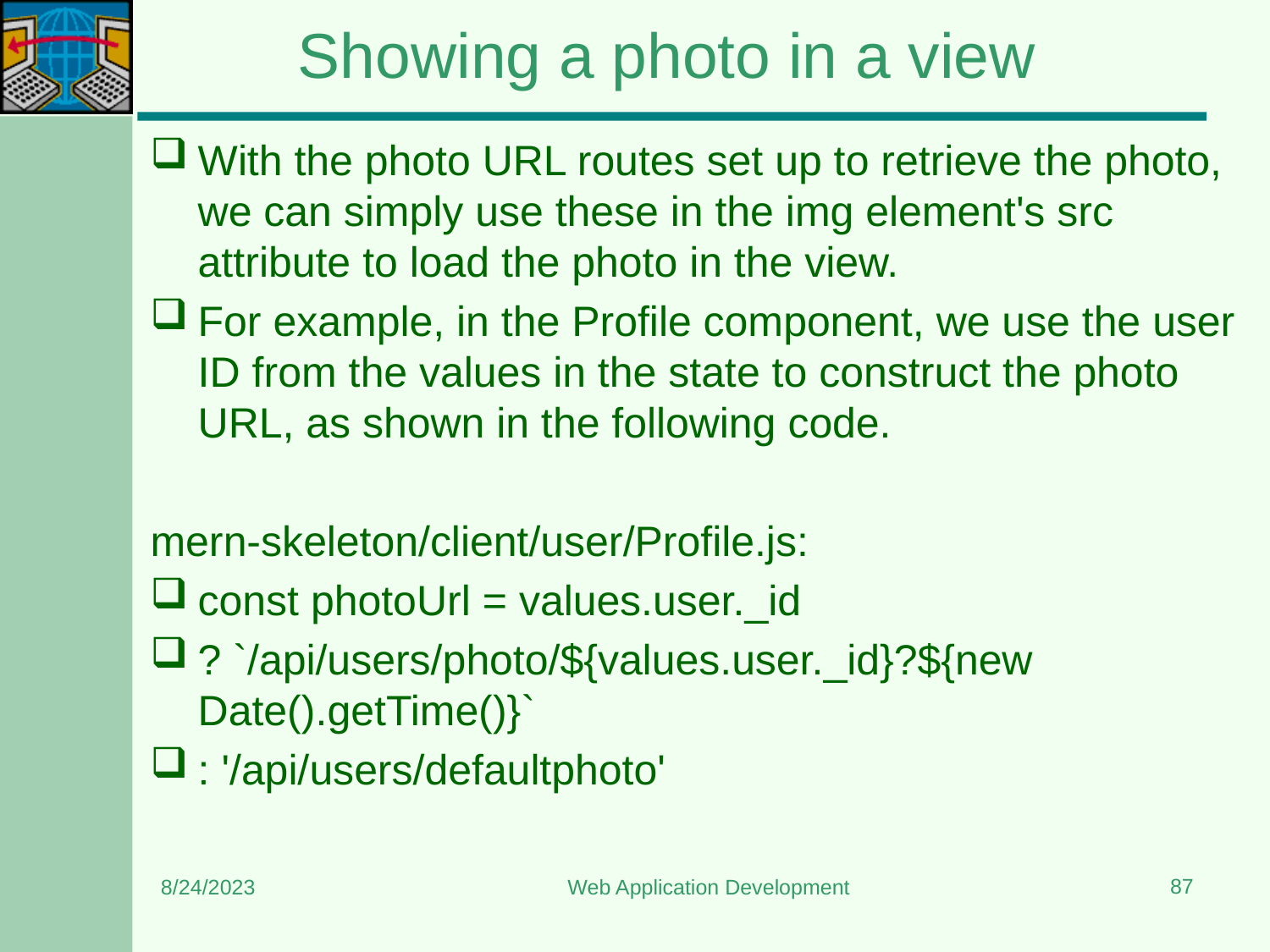

# Showing a photo in a view
With the photo URL routes set up to retrieve the photo, we can simply use these in the img element's src attribute to load the photo in the view.
For example, in the Profile component, we use the user ID from the values in the state to construct the photo URL, as shown in the following code.

mern-skeleton/client/user/Profile.js:
const photoUrl = values.user._id
? `/api/users/photo/${values.user._id}?${new Date().getTime()}`
: '/api/users/defaultphoto'
87
8/24/2023
Web Application Development